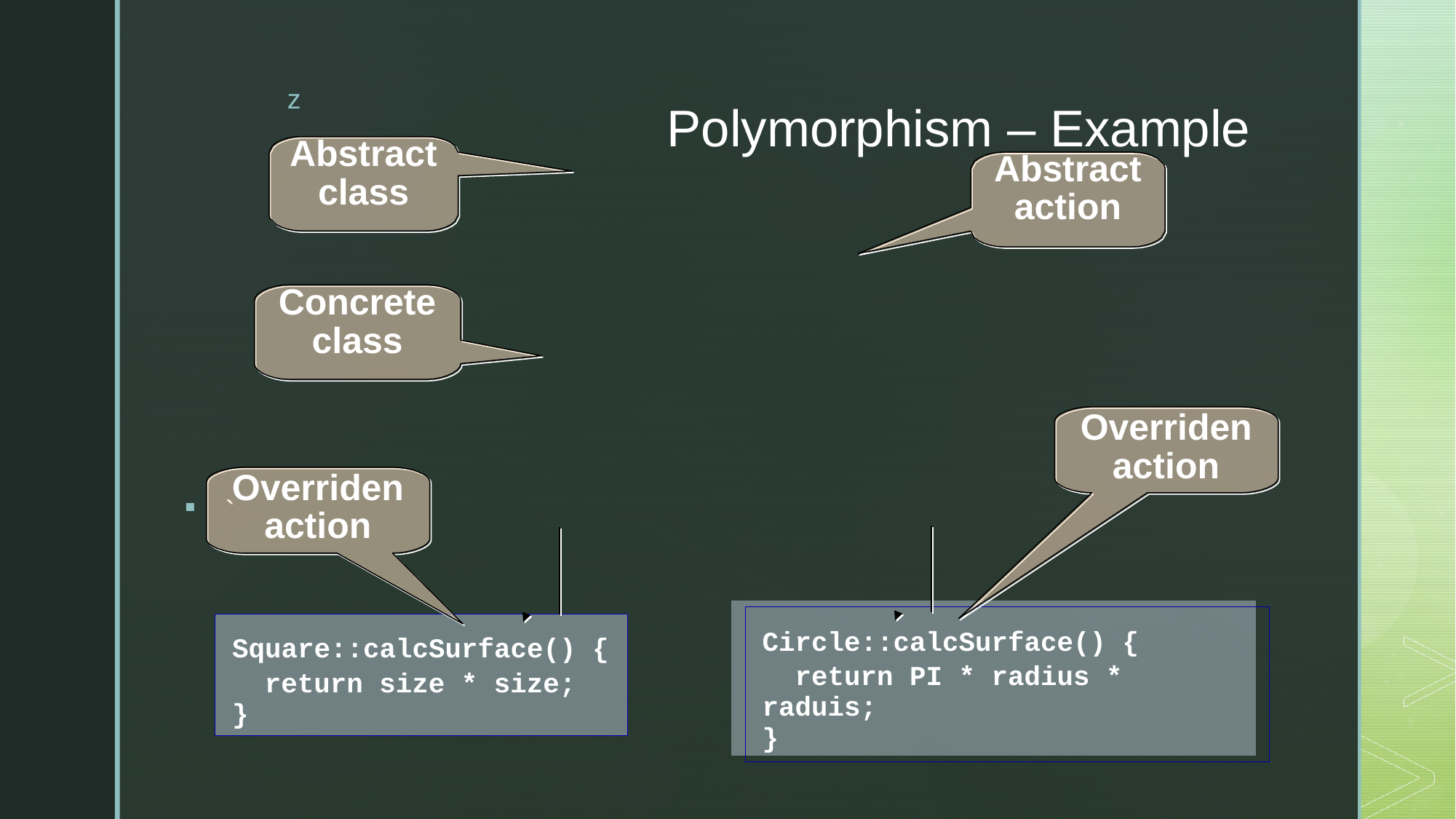

# Polymorphism – Example
Abstract class

Abstract action

`
Concrete class

Overriden action

Circle::calcSurface() { return PI * radius *
raduis;
}

Overriden action

Square::calcSurface() { return size * size;
}